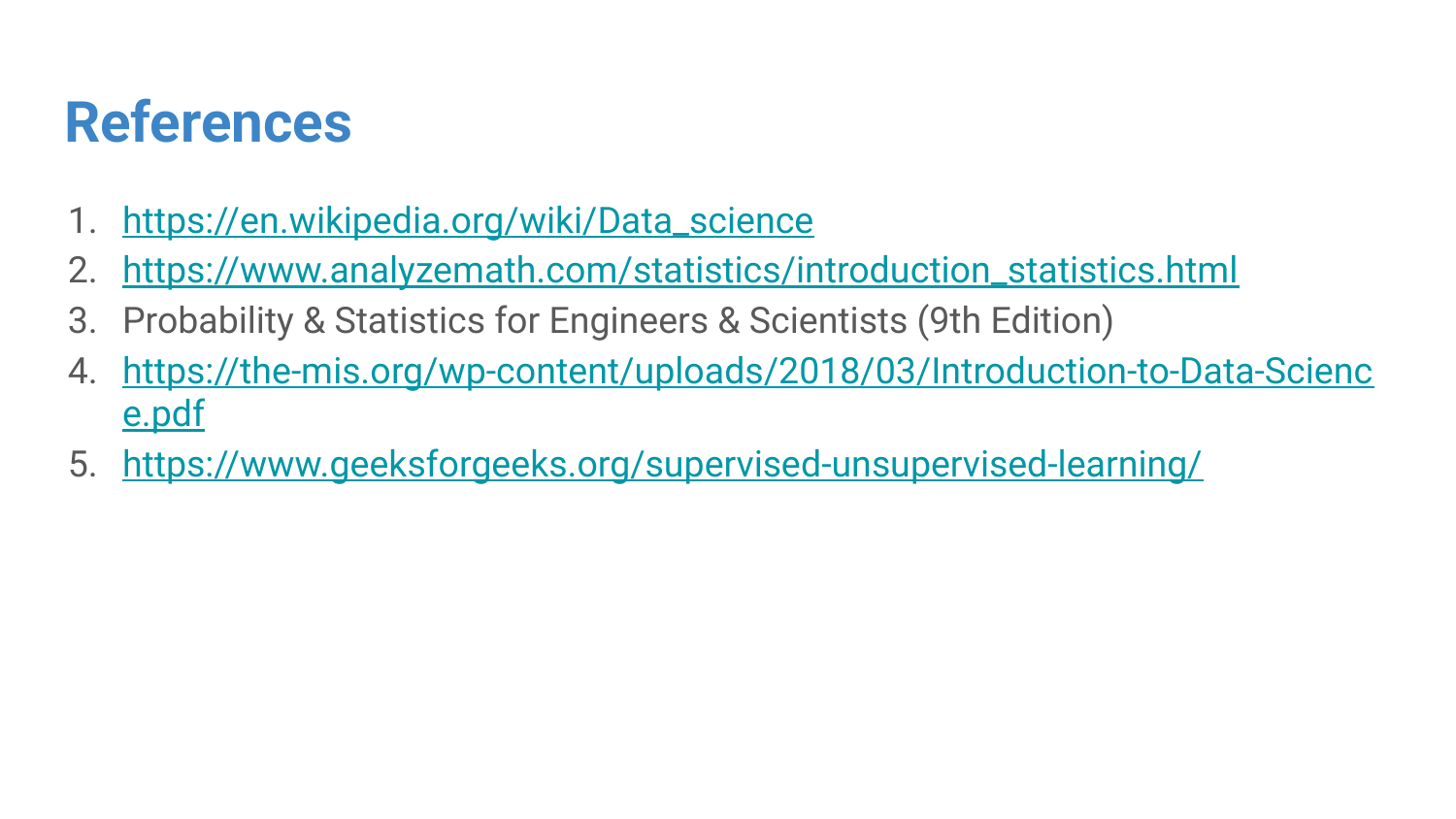

# References

https://en.wikipedia.org/wiki/Data_science
https://www.analyzemath.com/statistics/introduction_statistics.html
Probability & Statistics for Engineers & Scientists (9th Edition)
https://the-mis.org/wp-content/uploads/2018/03/Introduction-to-Data-Science.pdf
https://www.geeksforgeeks.org/supervised-unsupervised-learning/